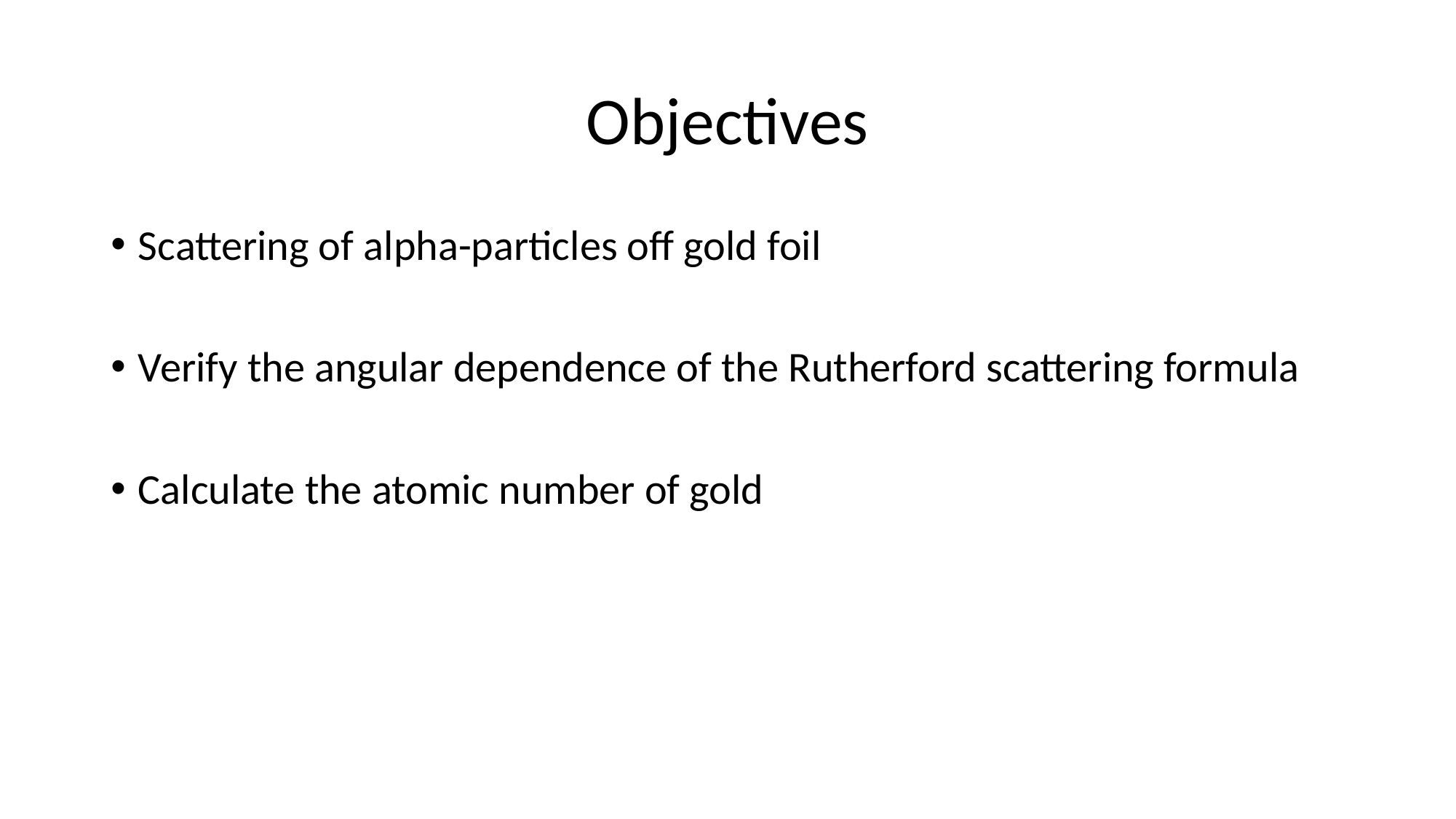

# Objectives
Scattering of alpha-particles off gold foil

Verify the angular dependence of the Rutherford scattering formula

Calculate the atomic number of gold